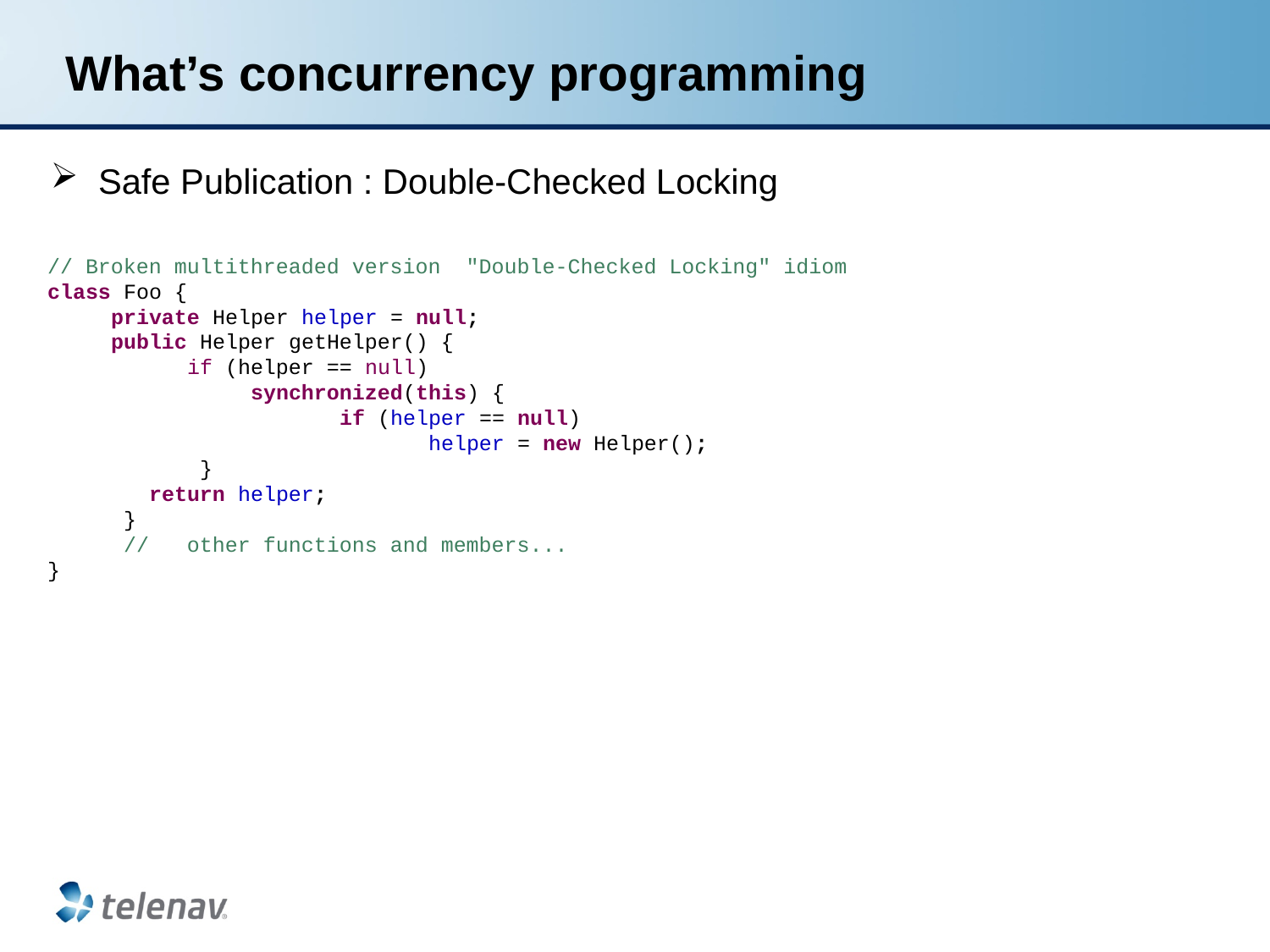

# What’s concurrency programming
Safe Publication : Double-Checked Locking
// Broken multithreaded version  "Double-Checked Locking" idiom
class Foo {
     private Helper helper = null;
     public Helper getHelper() {
           if (helper == null)
                synchronized(this) {
                       if (helper == null)
                              helper = new Helper();
            }
        return helper;
      }
      //   other functions and members...
}